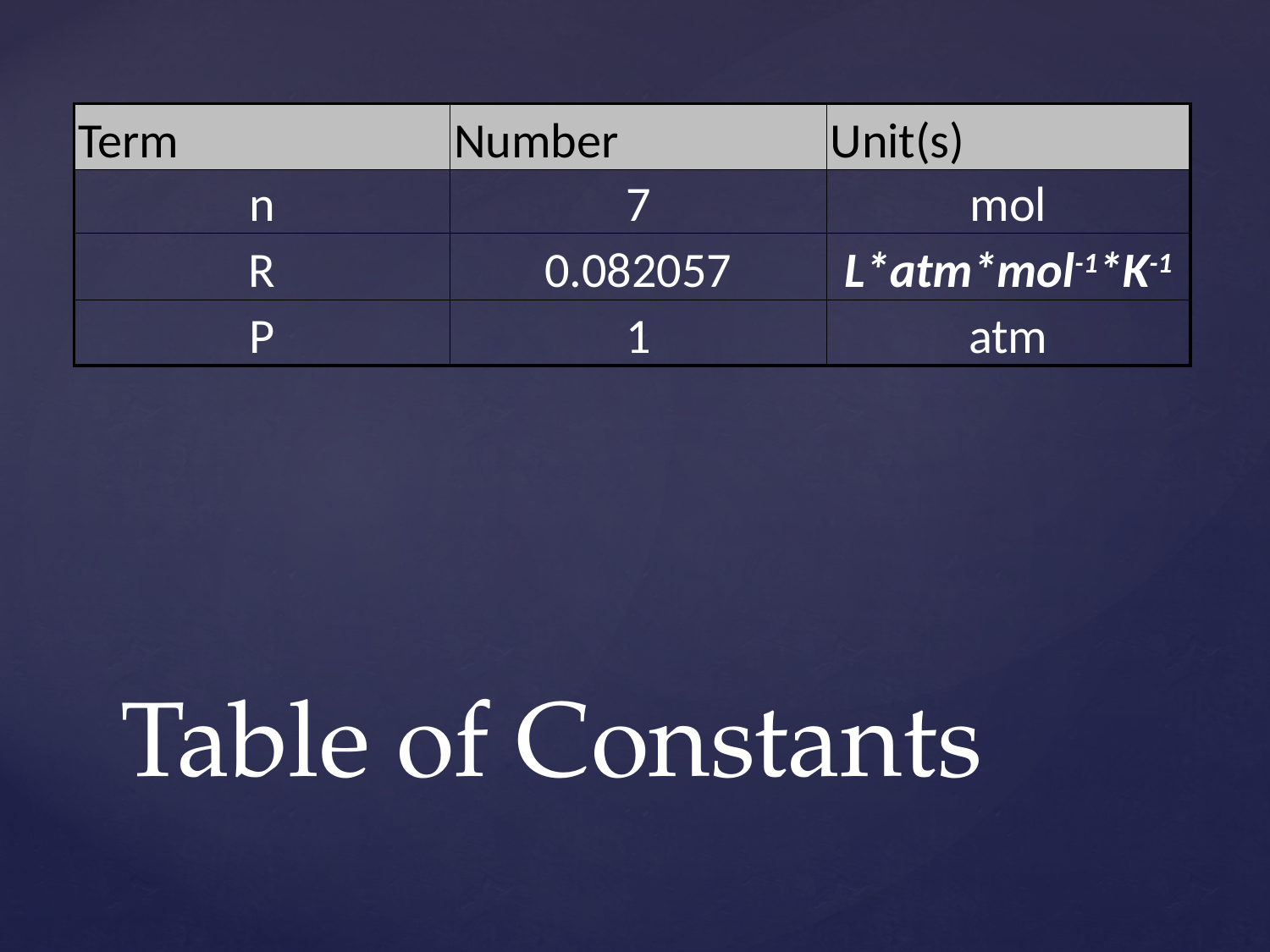

| Term | Number | Unit(s) |
| --- | --- | --- |
| n | 7 | mol |
| R | 0.082057 | L\*atm\*mol-1\*K-1 |
| P | 1 | atm |
# Table of Constants